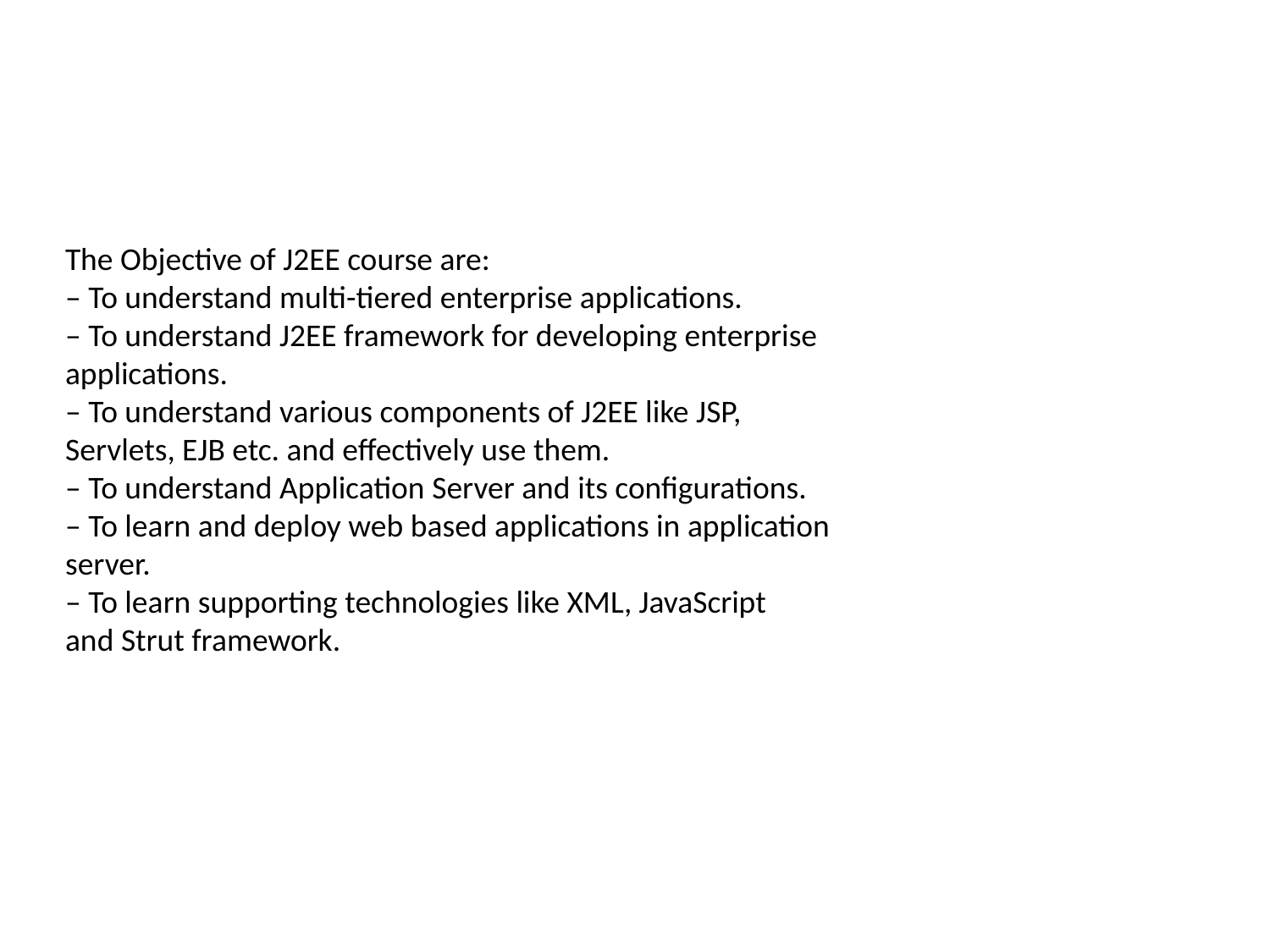

#

The Objective of J2EE course are:
– To understand multi-tiered enterprise applications.
– To understand J2EE framework for developing enterprise
applications.
– To understand various components of J2EE like JSP,
Servlets, EJB etc. and effectively use them.
– To understand Application Server and its configurations.
– To learn and deploy web based applications in application
server.
– To learn supporting technologies like XML, JavaScript
and Strut framework.